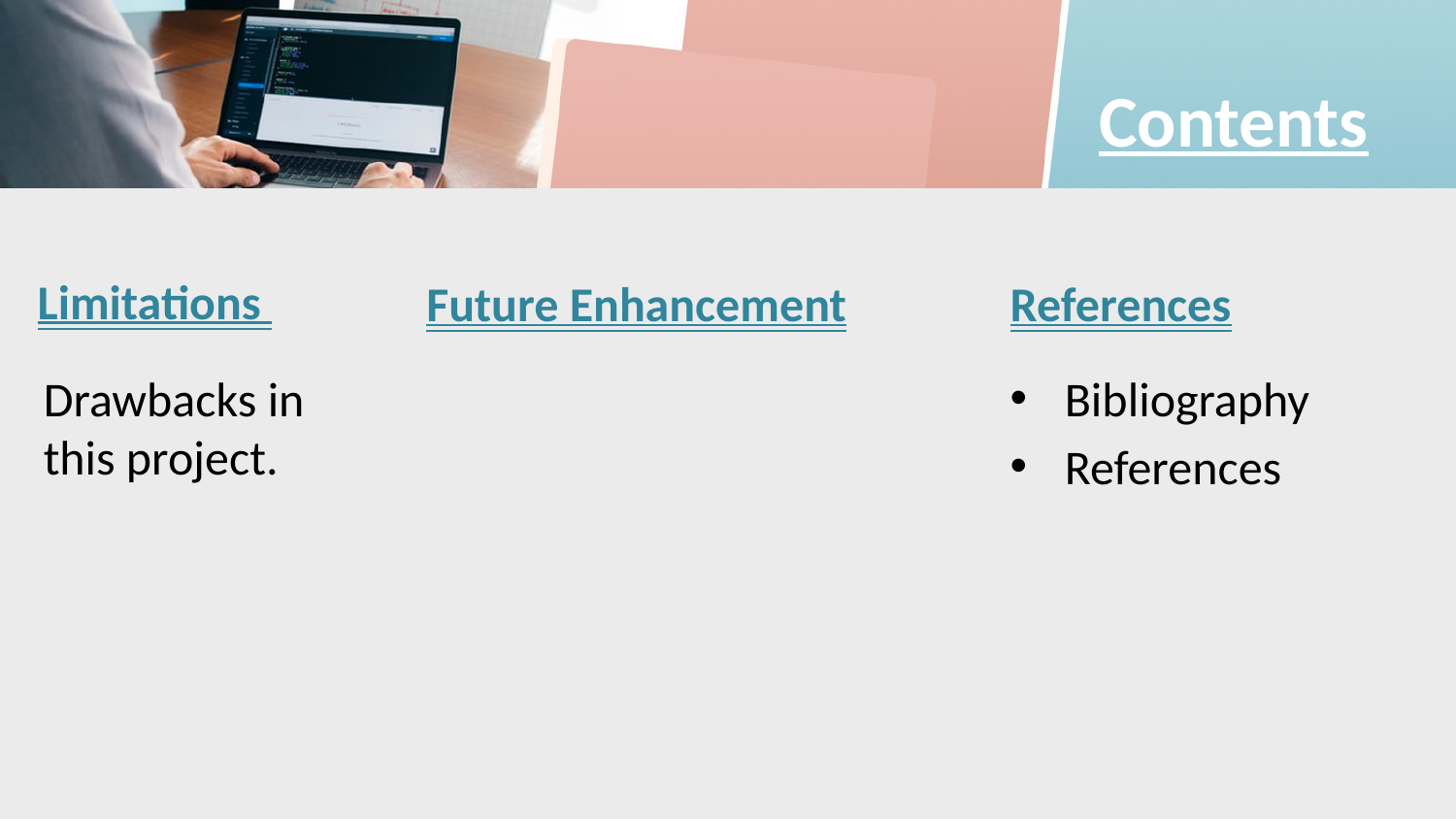

# Contents
References
Limitations
Future Enhancement
	Drawbacks in this project.
Bibliography
References